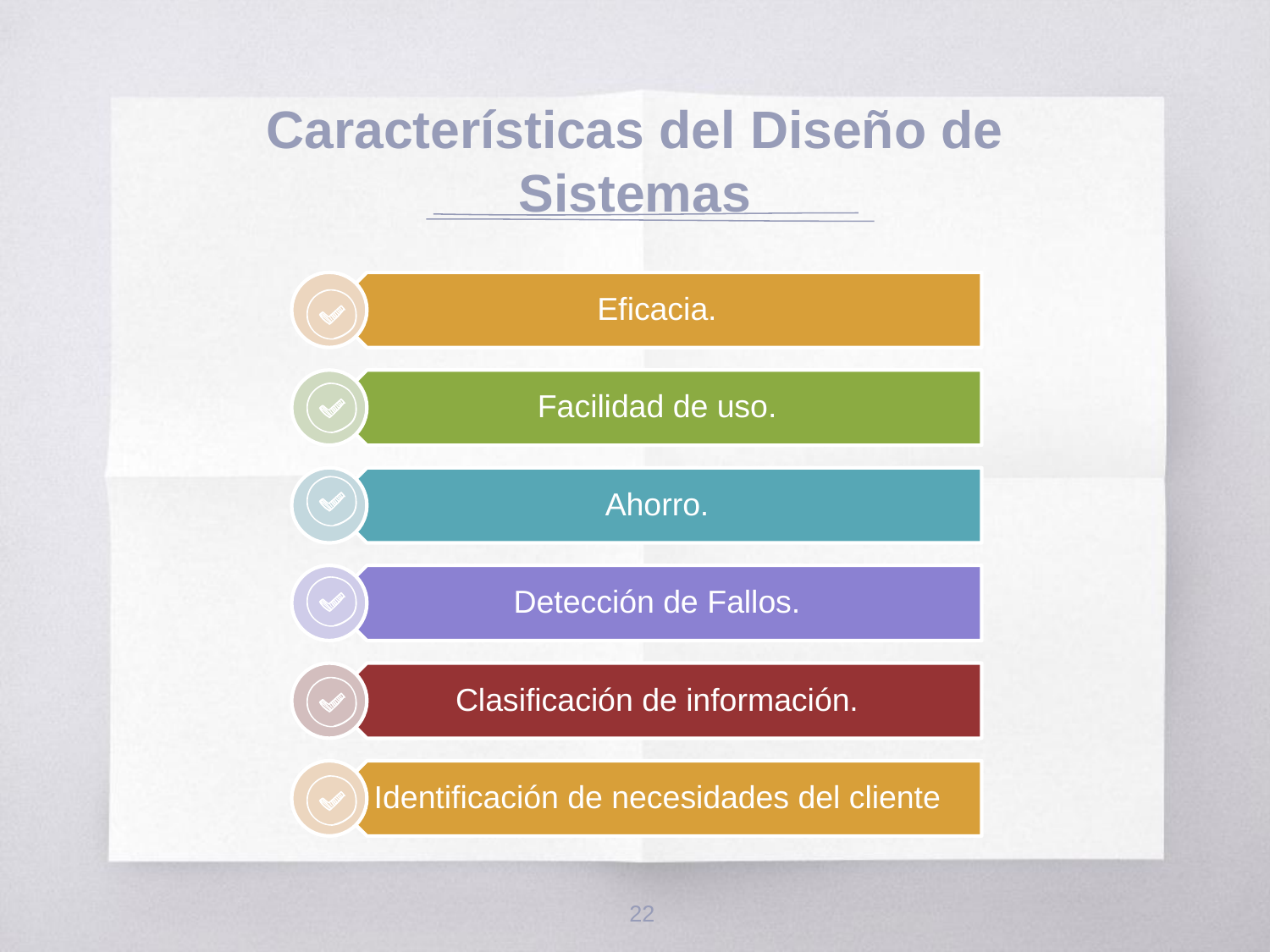

# Características del Diseño de Sistemas
Eficacia.
Facilidad de uso.
Ahorro.
Detección de Fallos.
Clasificación de información.
Identificación de necesidades del cliente

22